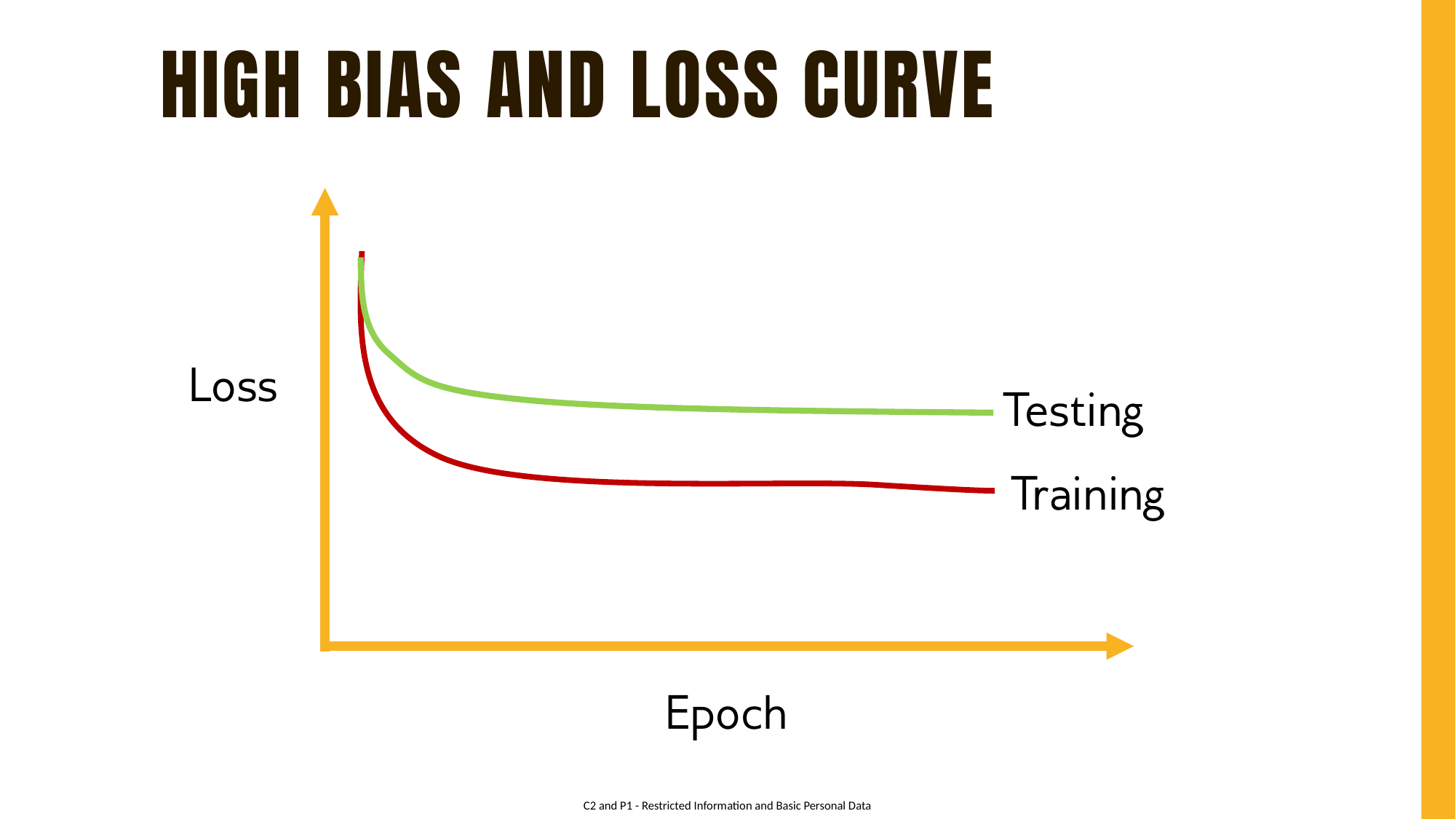

# High Bias and loss curve

Loss
Testing
Training
Epoch